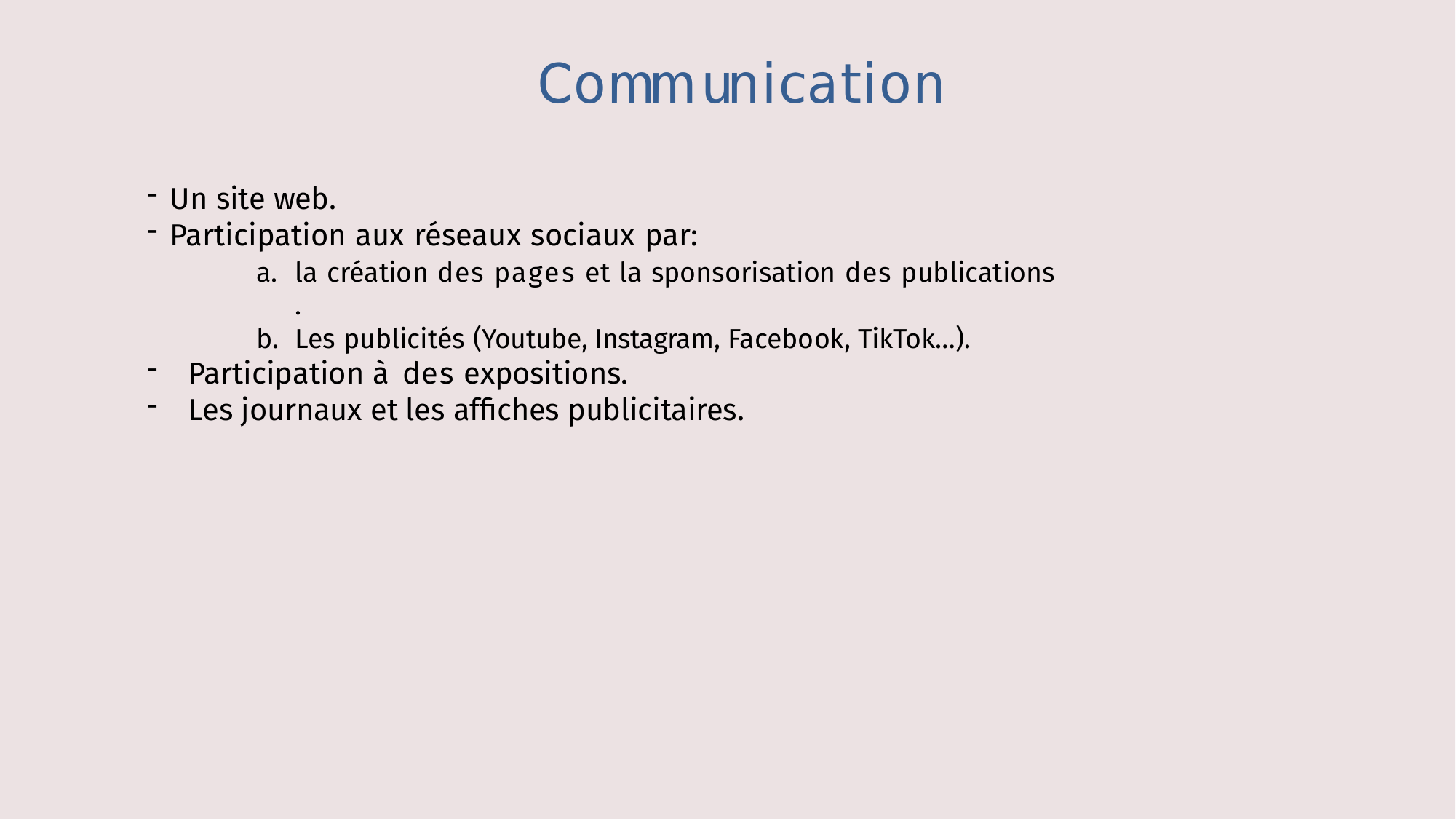

# Communication
Un site web.
Participation aux réseaux sociaux par:
la création des pages et la sponsorisation des publications .
Les publicités (Youtube, Instagram, Facebook, TikTok…).
Participation à des expositions.
Les journaux et les affiches publicitaires.